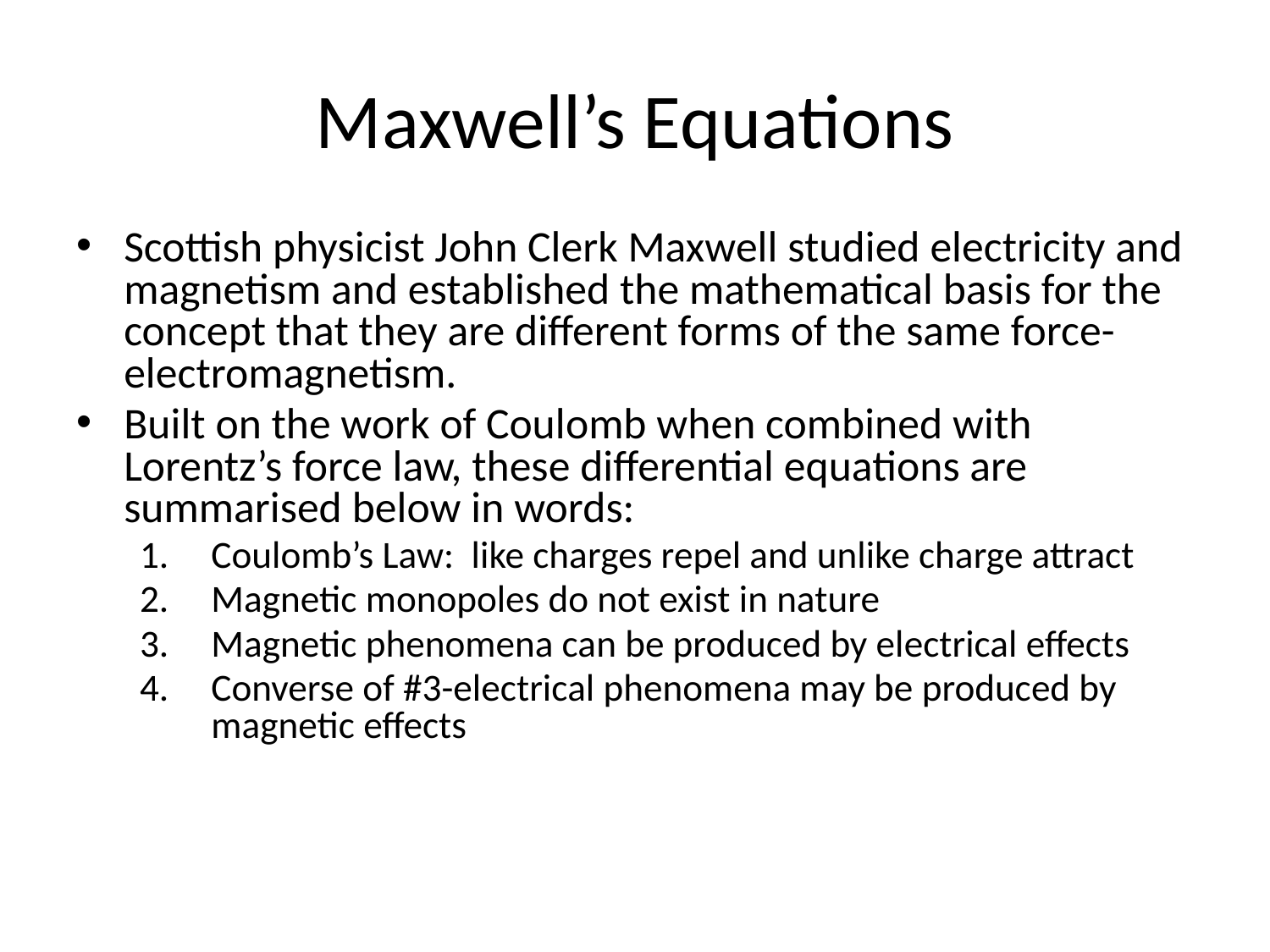

# Maxwell’s Equations
Scottish physicist John Clerk Maxwell studied electricity and magnetism and established the mathematical basis for the concept that they are different forms of the same force-electromagnetism.
Built on the work of Coulomb when combined with Lorentz’s force law, these differential equations are summarised below in words:
Coulomb’s Law:  like charges repel and unlike charge attract
Magnetic monopoles do not exist in nature
Magnetic phenomena can be produced by electrical effects
Converse of #3-electrical phenomena may be produced by magnetic effects